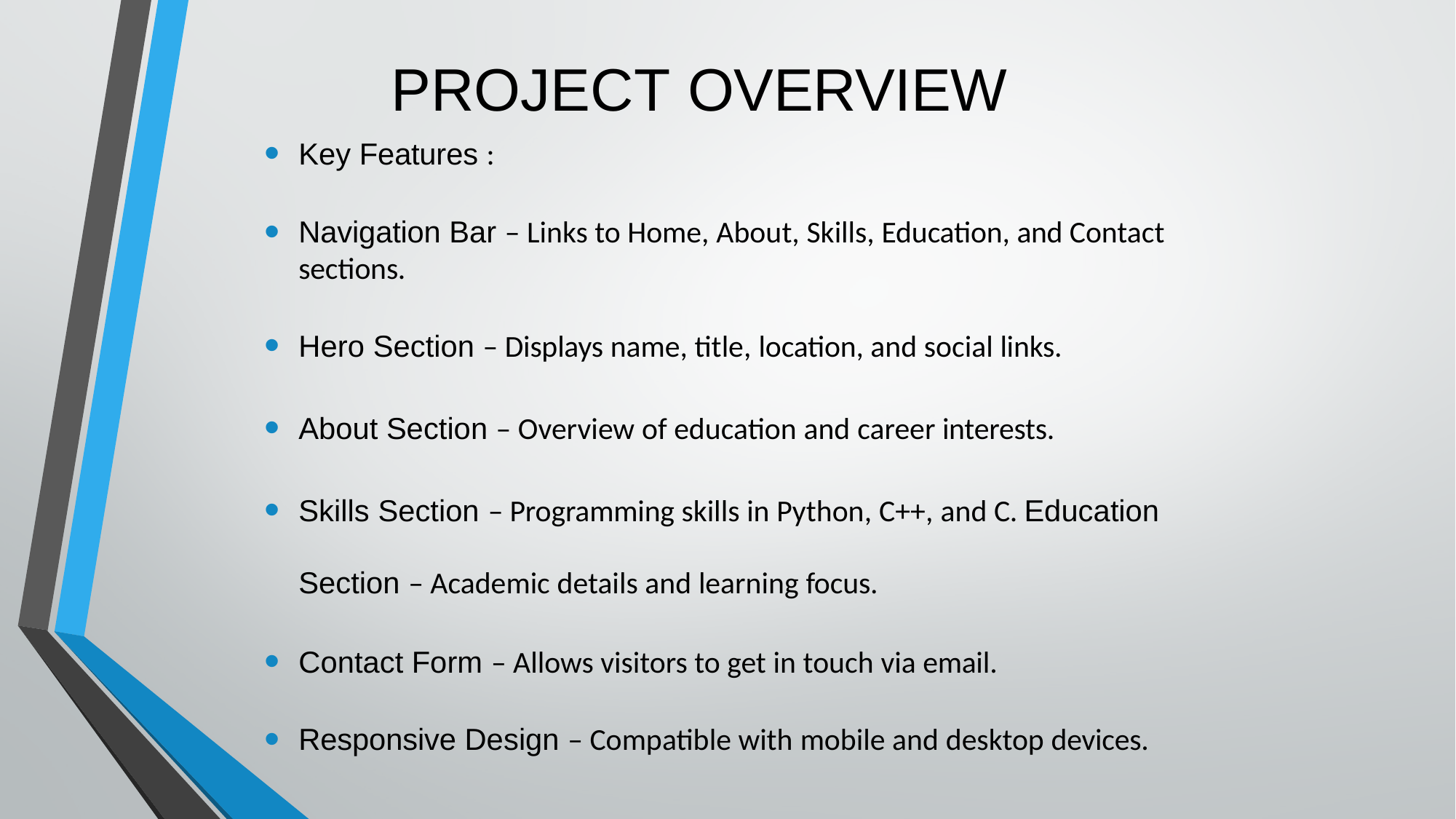

# PROJECT OVERVIEW
Key Features :
Navigation Bar – Links to Home, About, Skills, Education, and Contact sections.
Hero Section – Displays name, title, location, and social links.
About Section – Overview of education and career interests.
Skills Section – Programming skills in Python, C++, and C. Education Section – Academic details and learning focus.
Contact Form – Allows visitors to get in touch via email.
Responsive Design – Compatible with mobile and desktop devices.